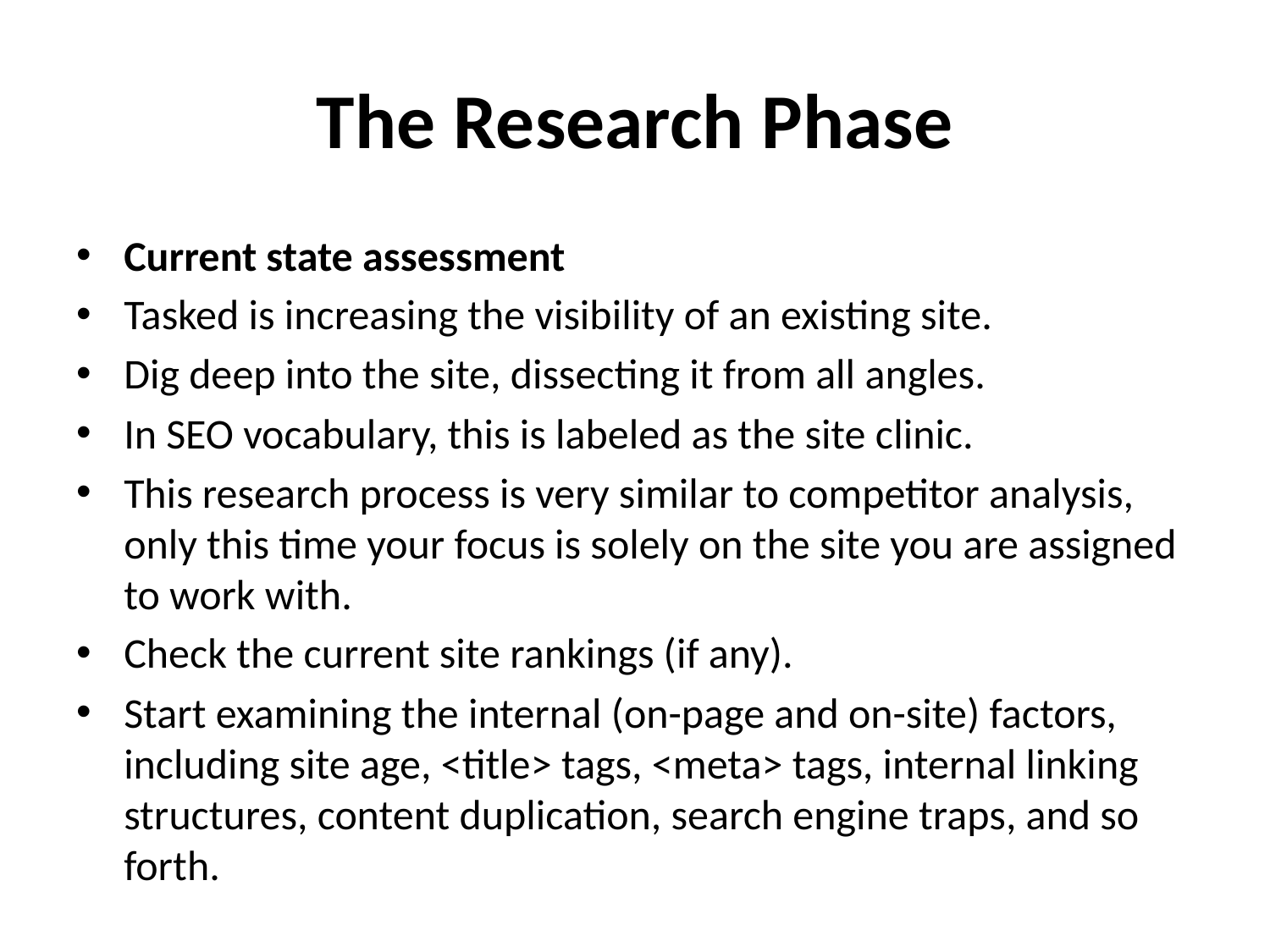

# The Research Phase
Current state assessment
Tasked is increasing the visibility of an existing site.
Dig deep into the site, dissecting it from all angles.
In SEO vocabulary, this is labeled as the site clinic.
This research process is very similar to competitor analysis, only this time your focus is solely on the site you are assigned to work with.
Check the current site rankings (if any).
Start examining the internal (on-page and on-site) factors, including site age, <title> tags, <meta> tags, internal linking structures, content duplication, search engine traps, and so forth.